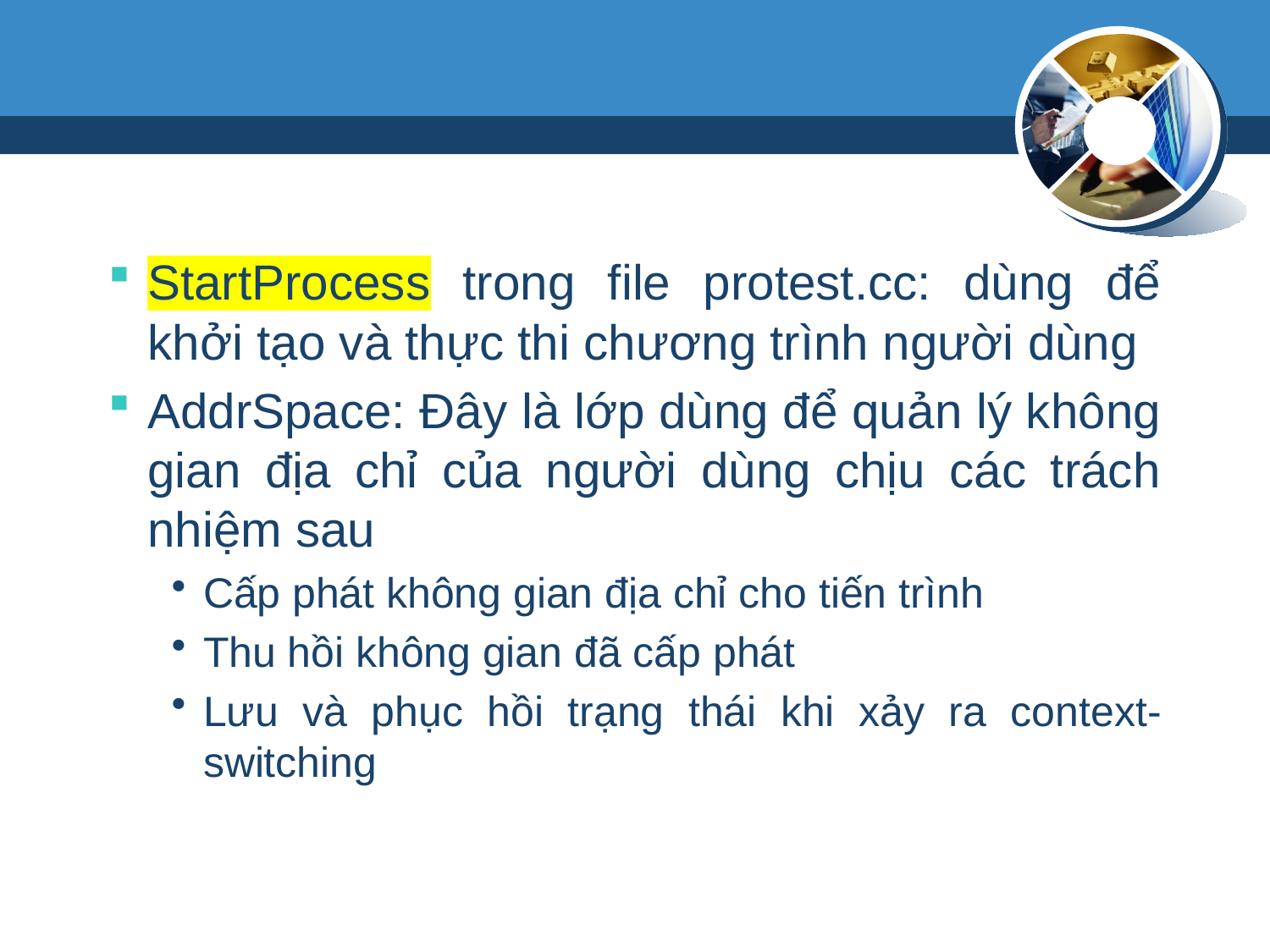

#
StartProcess trong file protest.cc: dùng để khởi tạo và thực thi chương trình người dùng
AddrSpace: Đây là lớp dùng để quản lý không gian địa chỉ của người dùng chịu các trách nhiệm sau
Cấp phát không gian địa chỉ cho tiến trình
Thu hồi không gian đã cấp phát
Lưu và phục hồi trạng thái khi xảy ra context-switching